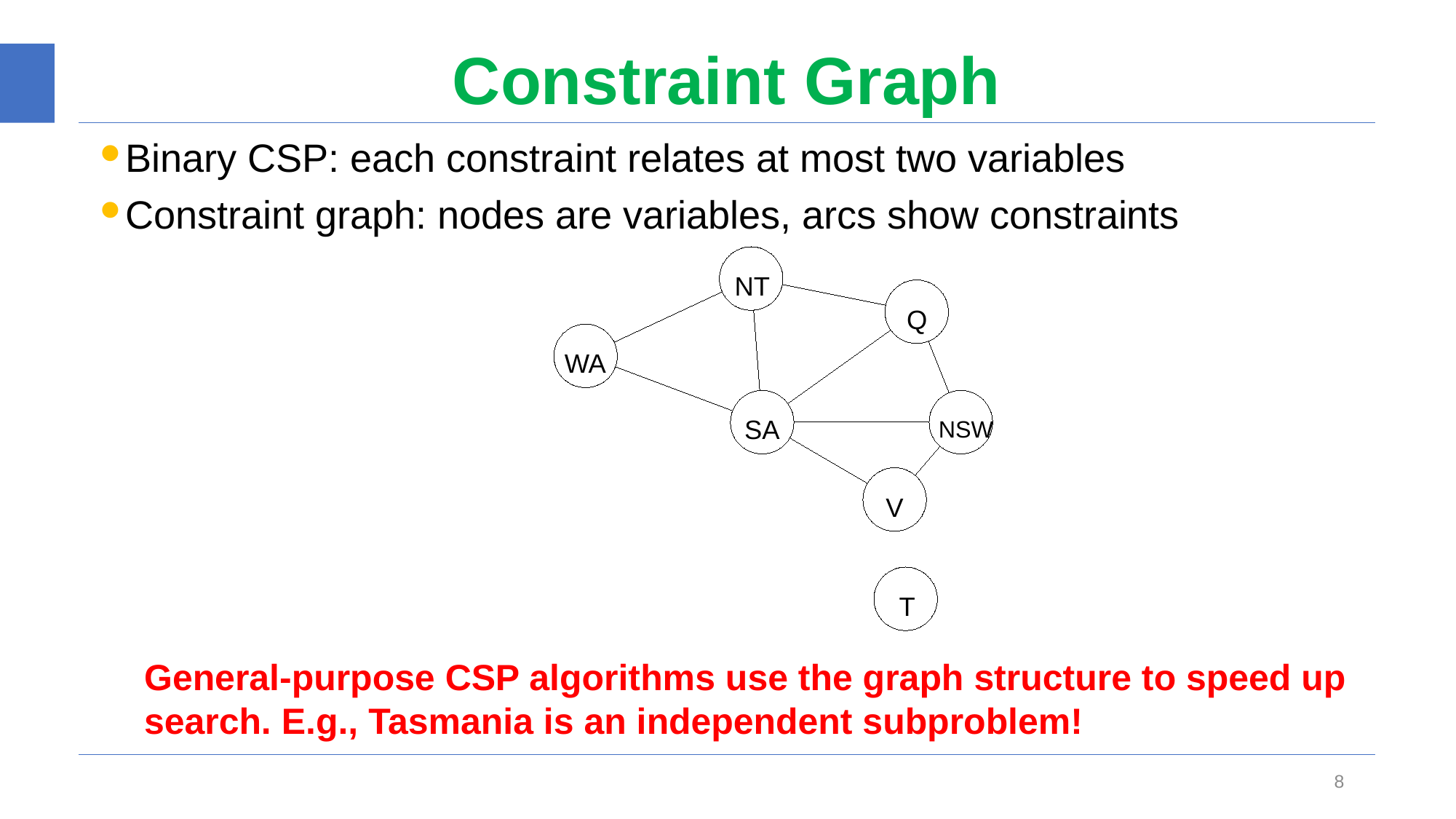

# Constraint Graph
Binary CSP: each constraint relates at most two variables
Constraint graph: nodes are variables, arcs show constraints

NT

Q

WA

SA
NSW

V
Victoria

T
General-purpose CSP algorithms use the graph structure to speed up search. E.g., Tasmania is an independent subproblem!
8